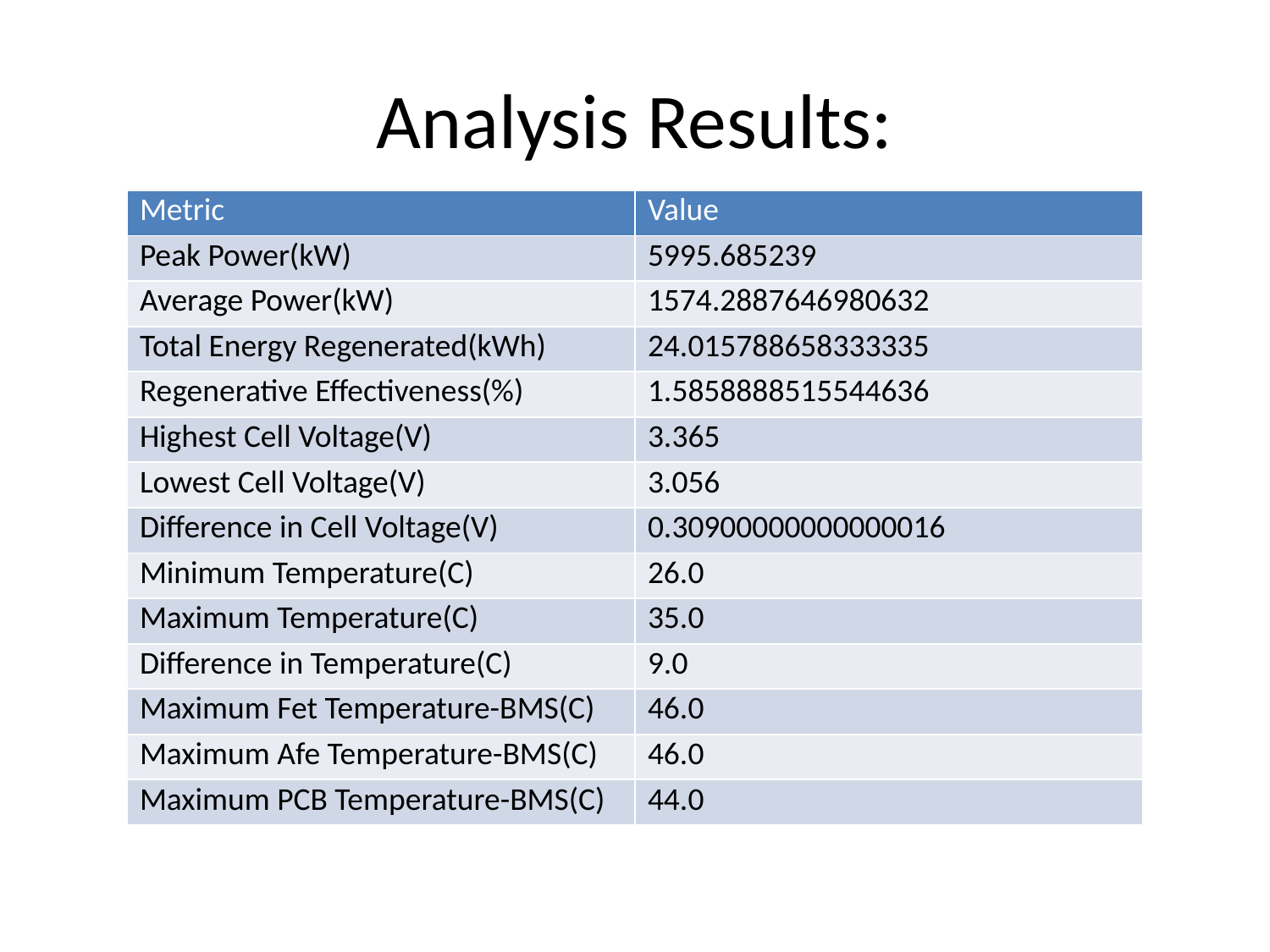

# Analysis Results:
| Metric | Value |
| --- | --- |
| Peak Power(kW) | 5995.685239 |
| Average Power(kW) | 1574.2887646980632 |
| Total Energy Regenerated(kWh) | 24.015788658333335 |
| Regenerative Effectiveness(%) | 1.5858888515544636 |
| Highest Cell Voltage(V) | 3.365 |
| Lowest Cell Voltage(V) | 3.056 |
| Difference in Cell Voltage(V) | 0.30900000000000016 |
| Minimum Temperature(C) | 26.0 |
| Maximum Temperature(C) | 35.0 |
| Difference in Temperature(C) | 9.0 |
| Maximum Fet Temperature-BMS(C) | 46.0 |
| Maximum Afe Temperature-BMS(C) | 46.0 |
| Maximum PCB Temperature-BMS(C) | 44.0 |